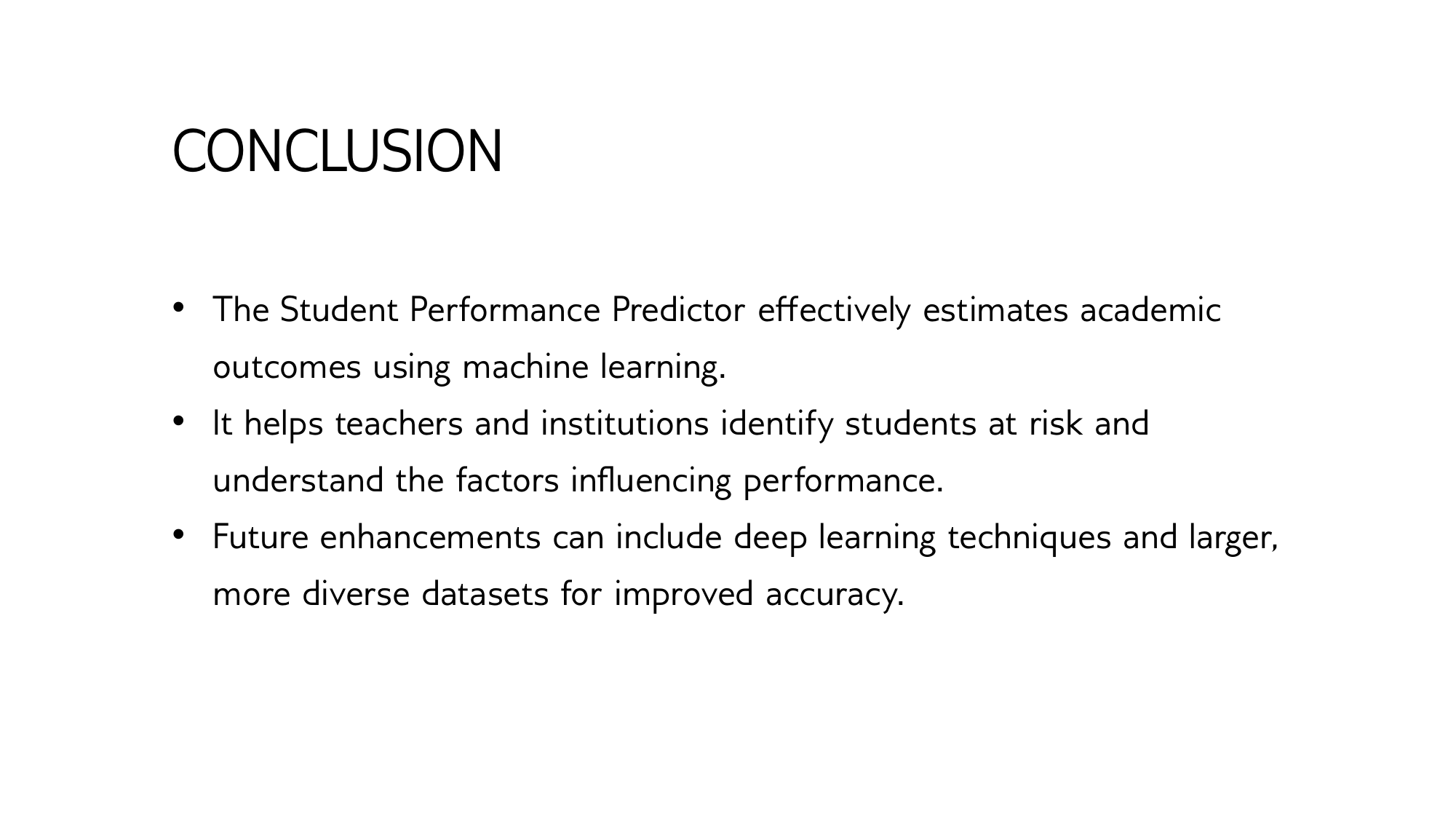

Conclusion
The Student Performance Predictor effectively estimates academic outcomes using machine learning.
It helps teachers and institutions identify students at risk and understand the factors influencing performance.
Future enhancements can include deep learning techniques and larger, more diverse datasets for improved accuracy.